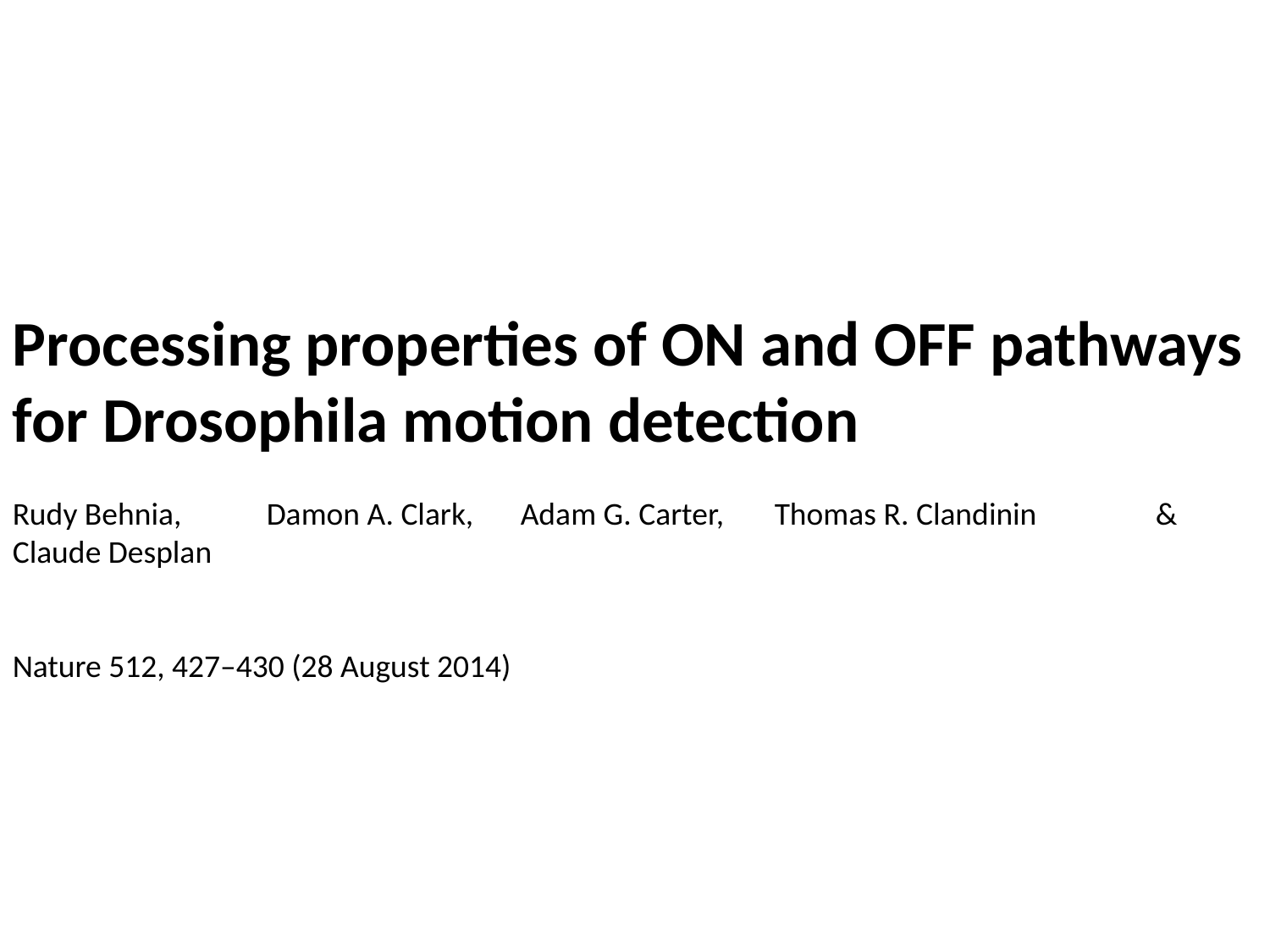

Processing properties of ON and OFF pathways for Drosophila motion detection

Rudy Behnia,	Damon A. Clark,	Adam G. Carter,	Thomas R. Clandinin	& Claude Desplan

Nature 512, 427–430 (28 August 2014)